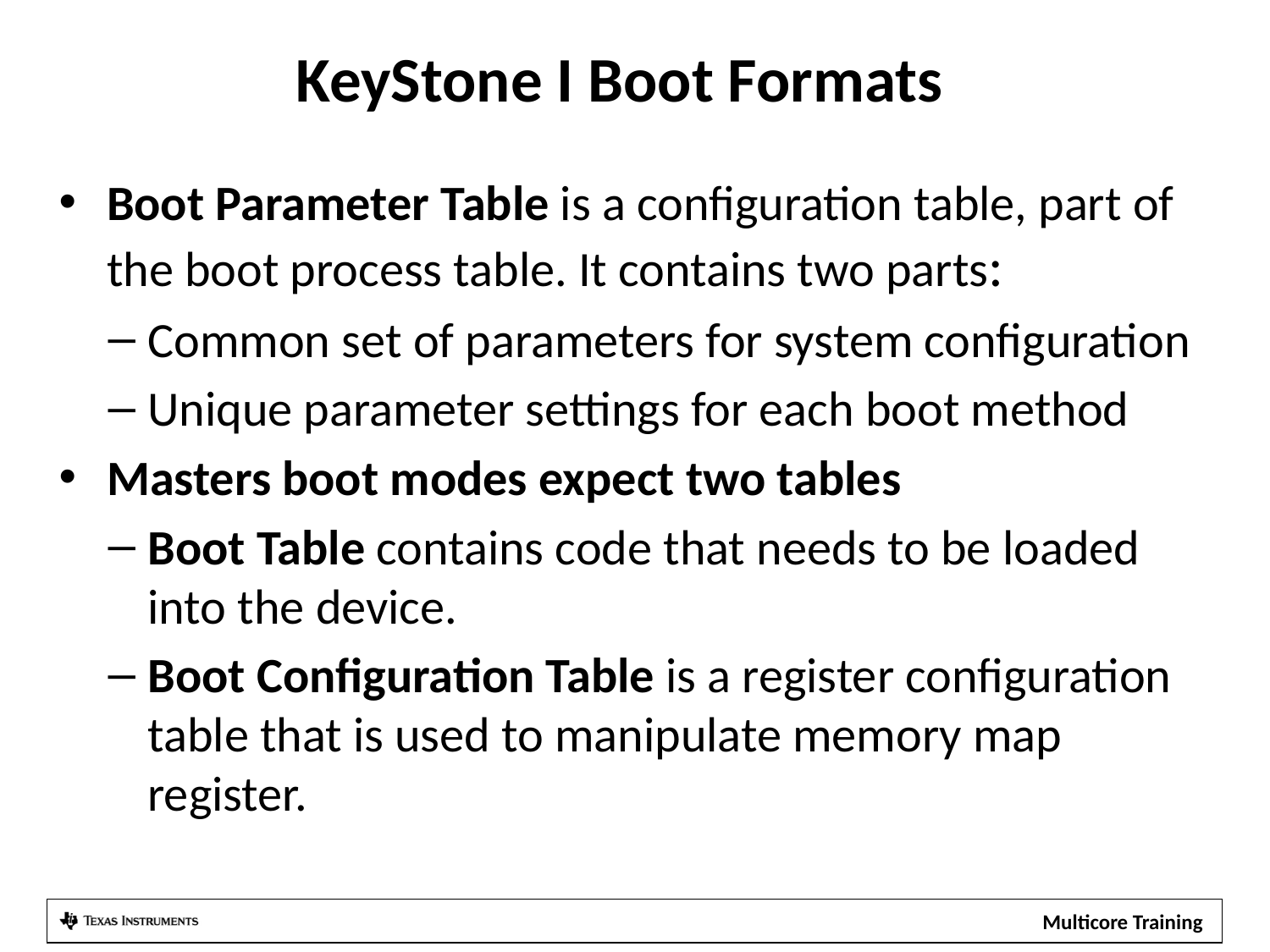

# KeyStone I Boot Formats
Boot Parameter Table is a configuration table, part of the boot process table. It contains two parts:
Common set of parameters for system configuration
Unique parameter settings for each boot method
Masters boot modes expect two tables
Boot Table contains code that needs to be loaded into the device.
Boot Configuration Table is a register configuration table that is used to manipulate memory map register.